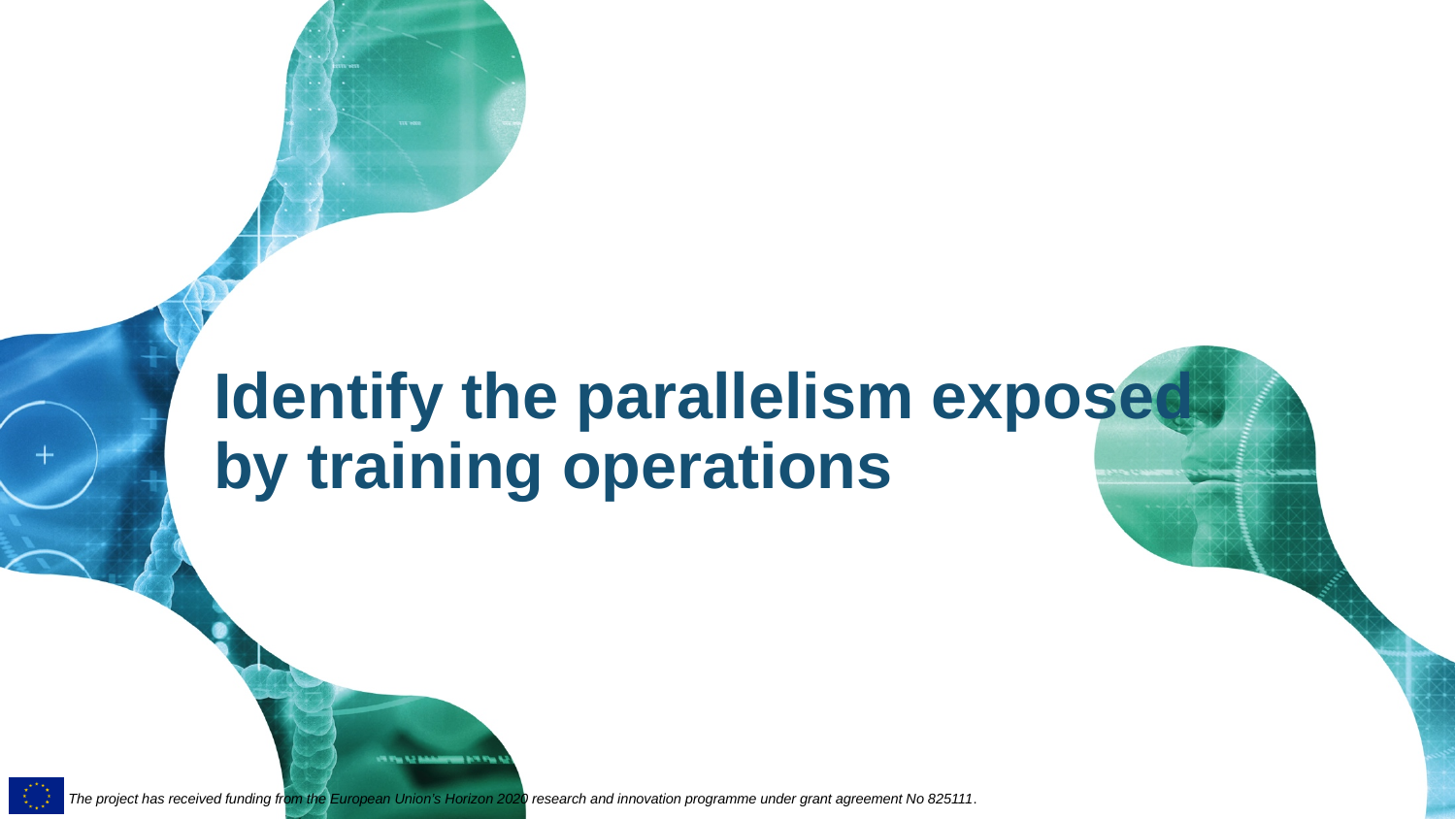

# Identify the parallelism exposed by training operations